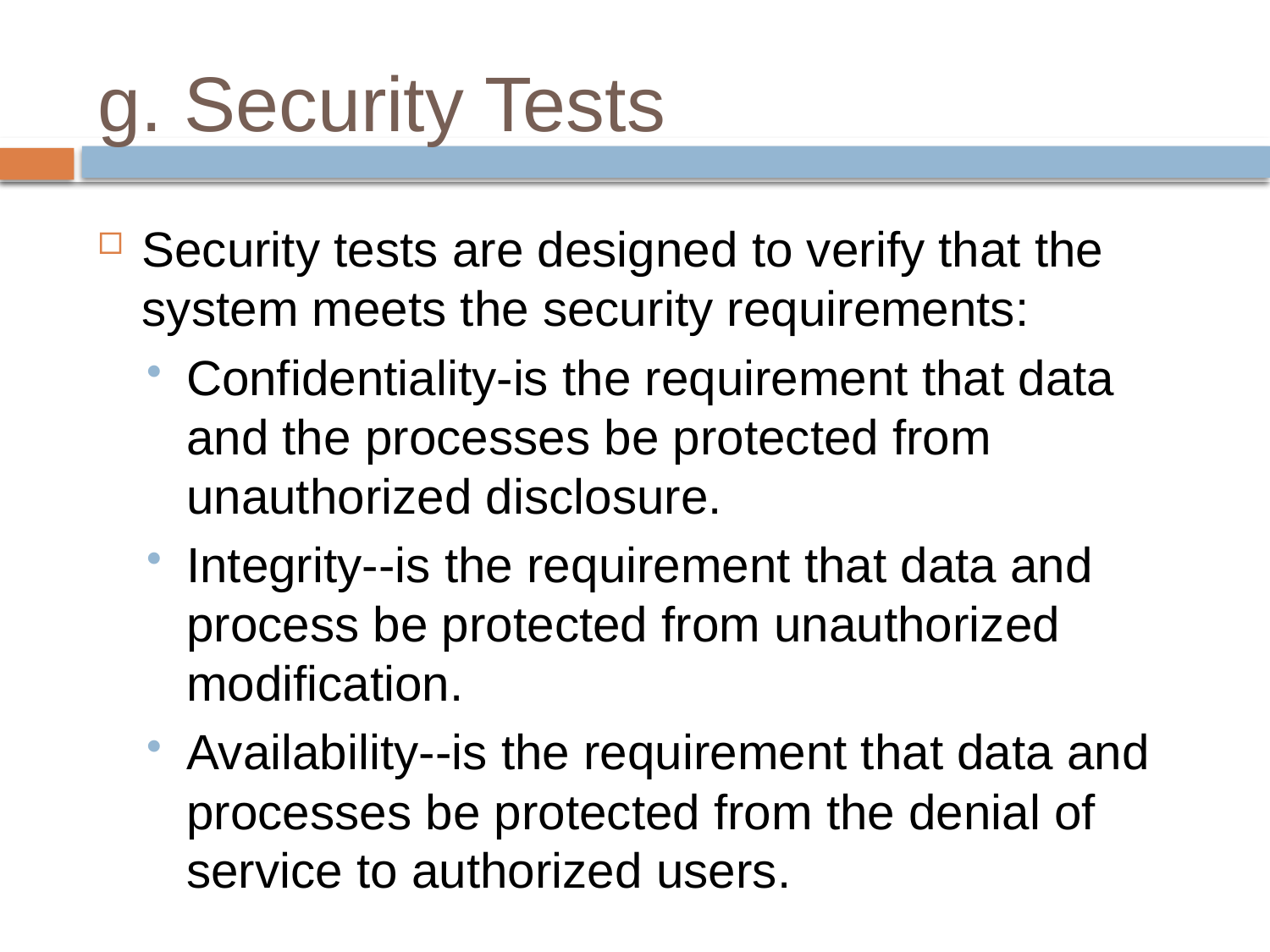

# g. Security Tests
Security tests are designed to verify that the system meets the security requirements:
Confidentiality-is the requirement that data and the processes be protected from unauthorized disclosure.
Integrity--is the requirement that data and process be protected from unauthorized modification.
Availability--is the requirement that data and processes be protected from the denial of service to authorized users.